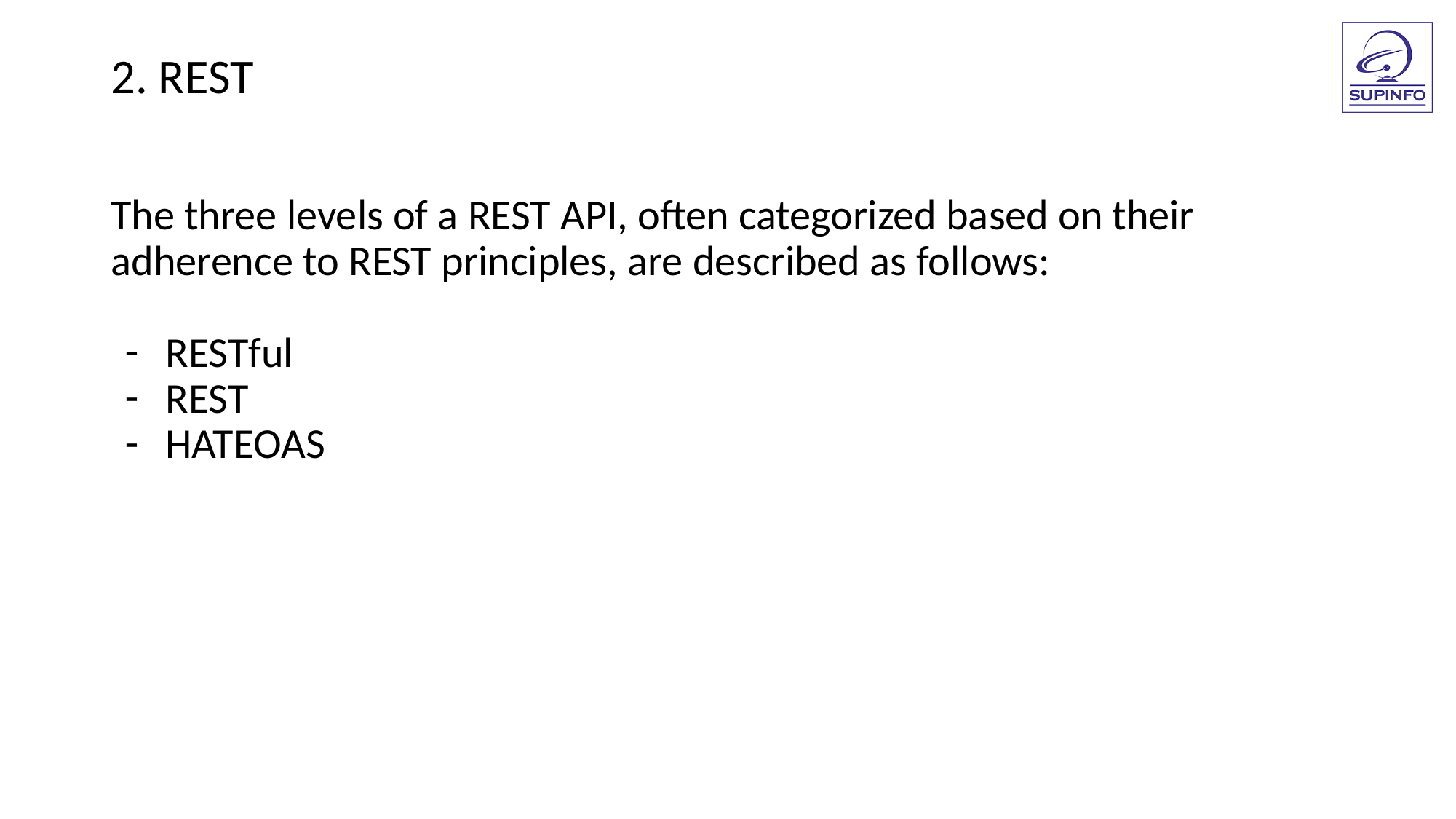

2. REST
The three levels of a REST API, often categorized based on their adherence to REST principles, are described as follows:

RESTful
REST
HATEOAS